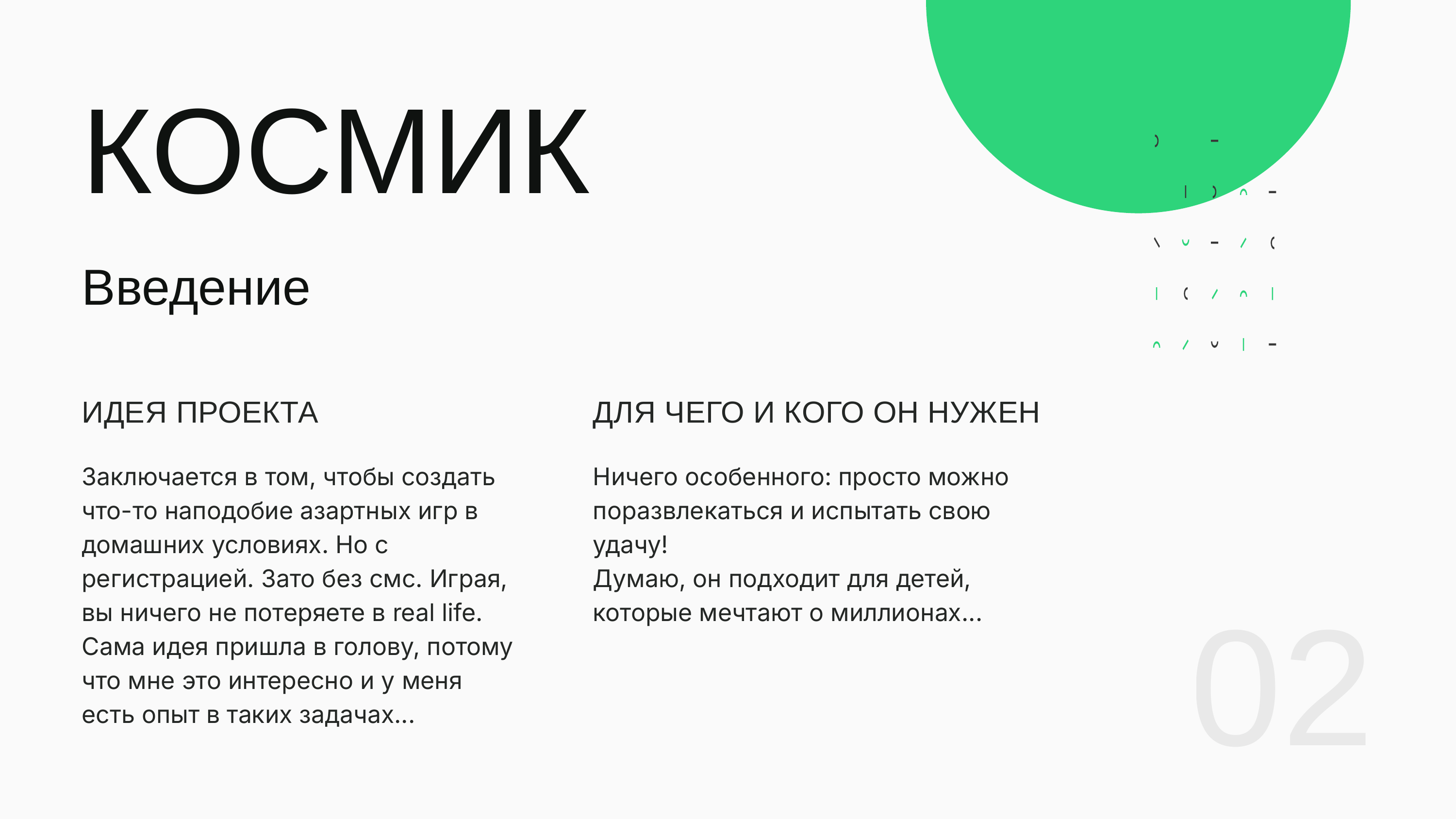

КОСМИК
Введение

ИДЕЯ ПРОЕКТА
Заключается в том, чтобы создать что-то наподобие азартных игр в домашних условиях. Но с регистрацией. Зато без смс. Играя, вы ничего не потеряете в real life.
Сама идея пришла в голову, потому что мне это интересно и у меня есть опыт в таких задачах...
ДЛЯ ЧЕГО И КОГО ОН НУЖЕН
Ничего особенного: просто можно поразвлекаться и испытать свою удачу!
Думаю, он подходит для детей, которые мечтают о миллионах...
02